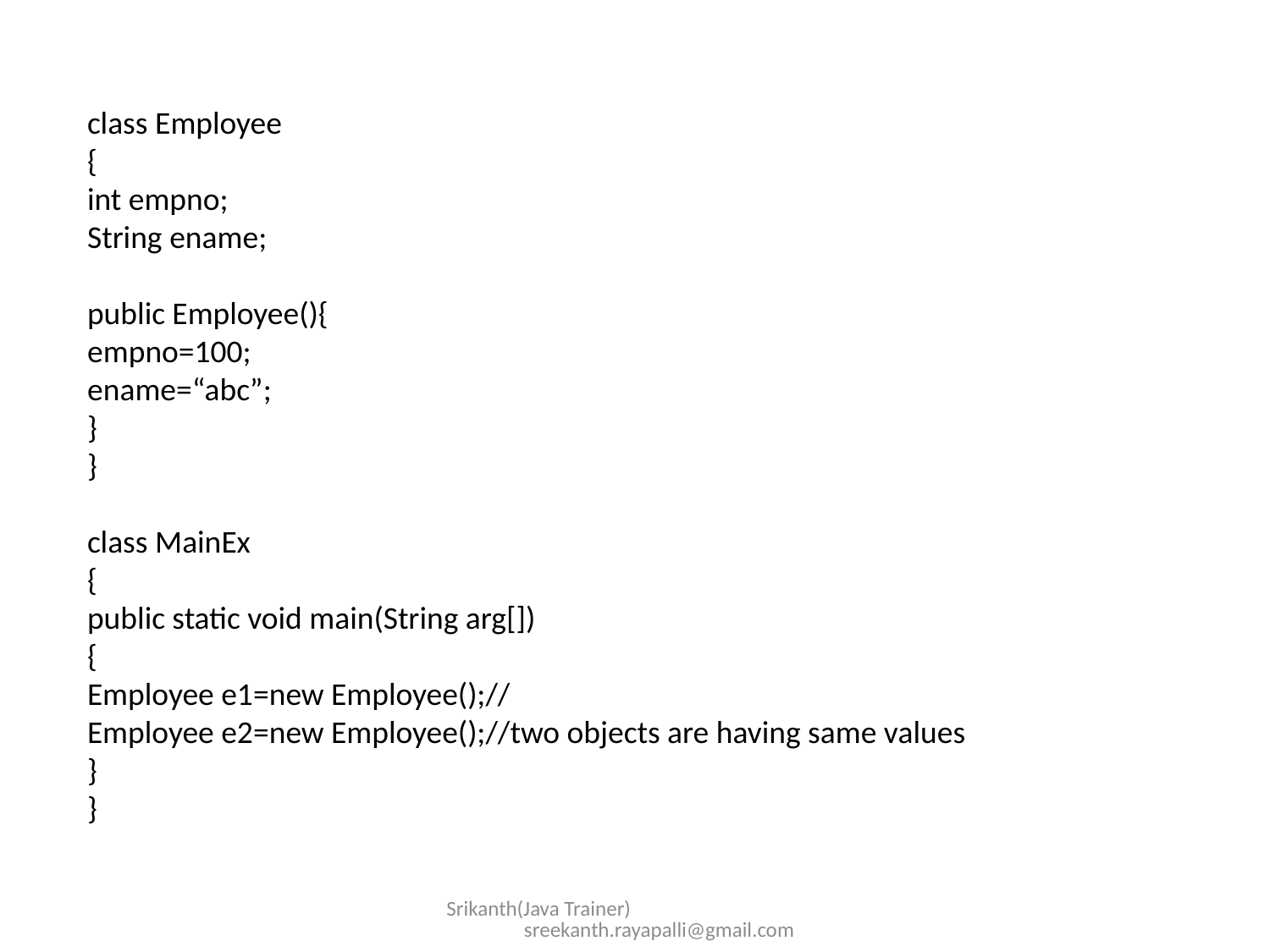

class Employee
{
int empno;
String ename;

public Employee(){
empno=100;
ename=“abc”;
}
}

class MainEx
{
public static void main(String arg[])
{
Employee e1=new Employee();//
Employee e2=new Employee();//two objects are having same values
}
}
Srikanth(Java Trainer)                                                       sreekanth.rayapalli@gmail.com